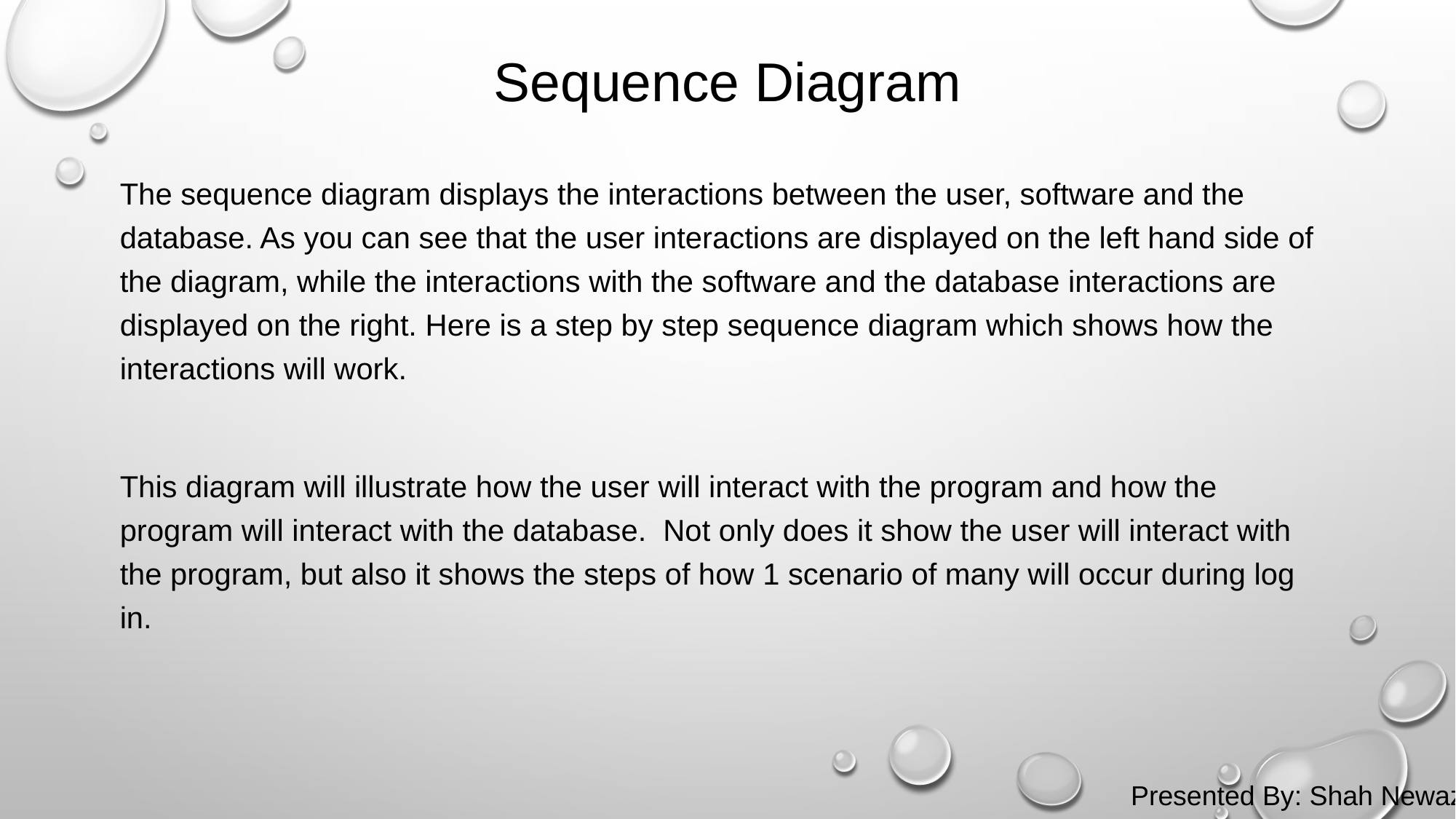

# Sequence Diagram
The sequence diagram displays the interactions between the user, software and the database. As you can see that the user interactions are displayed on the left hand side of the diagram, while the interactions with the software and the database interactions are displayed on the right. Here is a step by step sequence diagram which shows how the interactions will work.

This diagram will illustrate how the user will interact with the program and how the program will interact with the database.  Not only does it show the user will interact with the program, but also it shows the steps of how 1 scenario of many will occur during log in.
Presented By: Shah Newaz